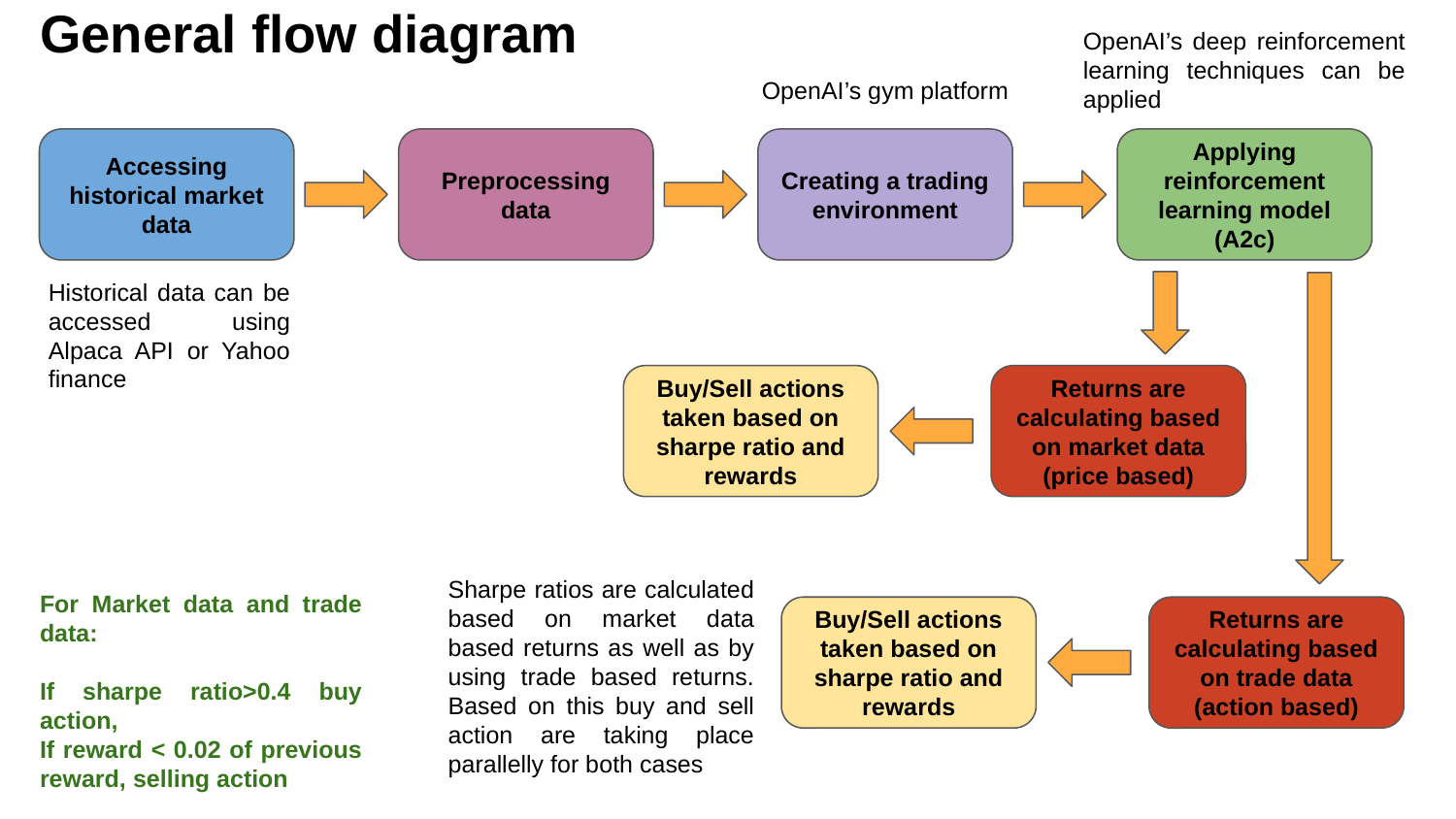

# General flow diagram
OpenAI’s deep reinforcement learning techniques can be applied
OpenAI’s gym platform
Accessing historical market data
Preprocessing data
Creating a trading environment
Applying reinforcement learning model (A2c)

Historical data can be accessed using Alpaca API or Yahoo finance

Returns are calculating based on market data (price based)
Buy/Sell actions taken based on sharpe ratio and rewards

Sharpe ratios are calculated based on market data based returns as well as by using trade based returns. Based on this buy and sell action are taking place parallelly for both cases
For Market data and trade data:

If sharpe ratio>0.4 buy action,
If reward < 0.02 of previous reward, selling action
Returns are calculating based on trade data (action based)
Buy/Sell actions taken based on sharpe ratio and rewards